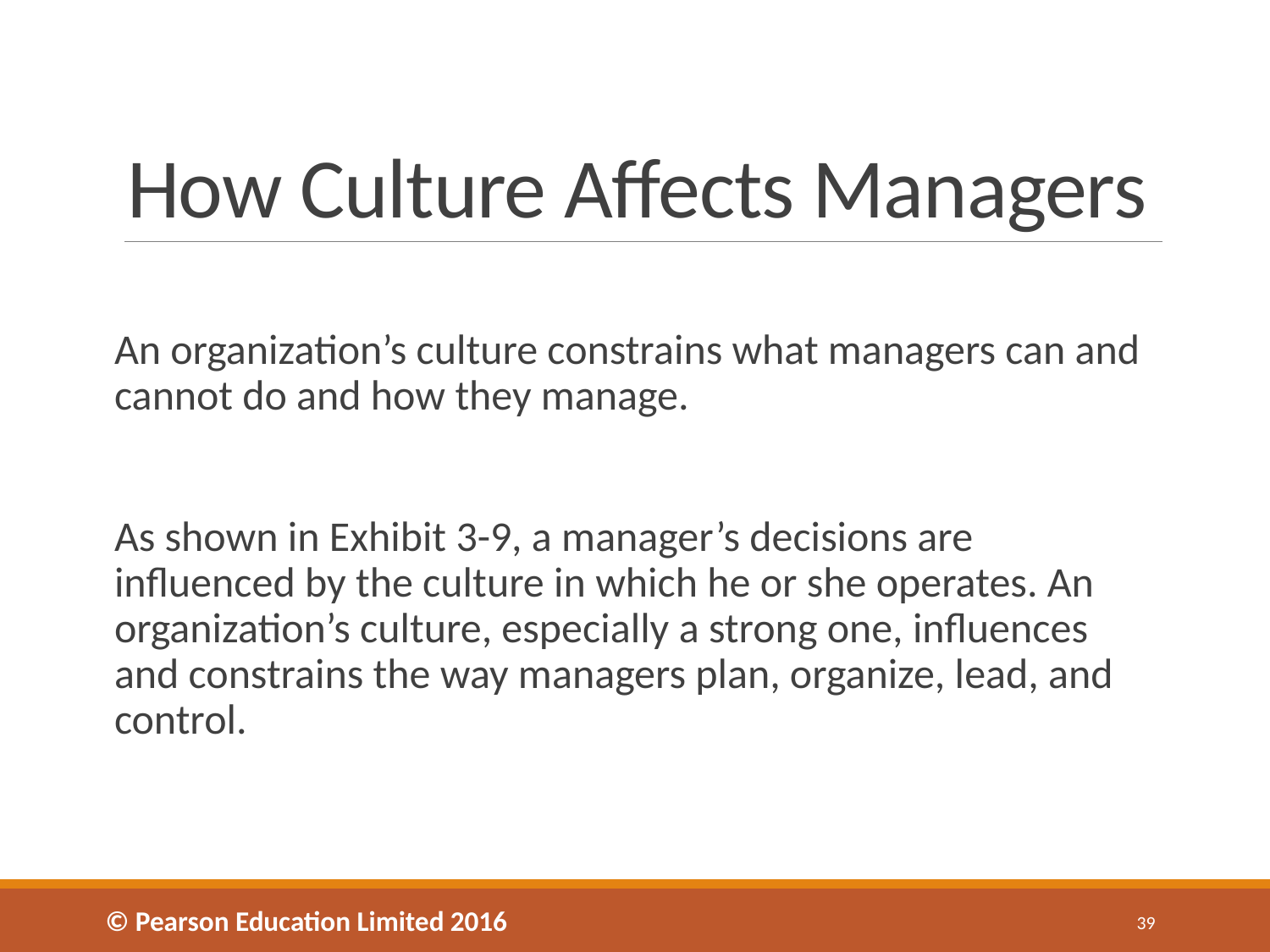

# How Culture Affects Managers
An organization’s culture constrains what managers can and cannot do and how they manage.

As shown in Exhibit 3-9, a manager’s decisions are influenced by the culture in which he or she operates. An organization’s culture, especially a strong one, influences and constrains the way managers plan, organize, lead, and control.
© Pearson Education Limited 2016
39